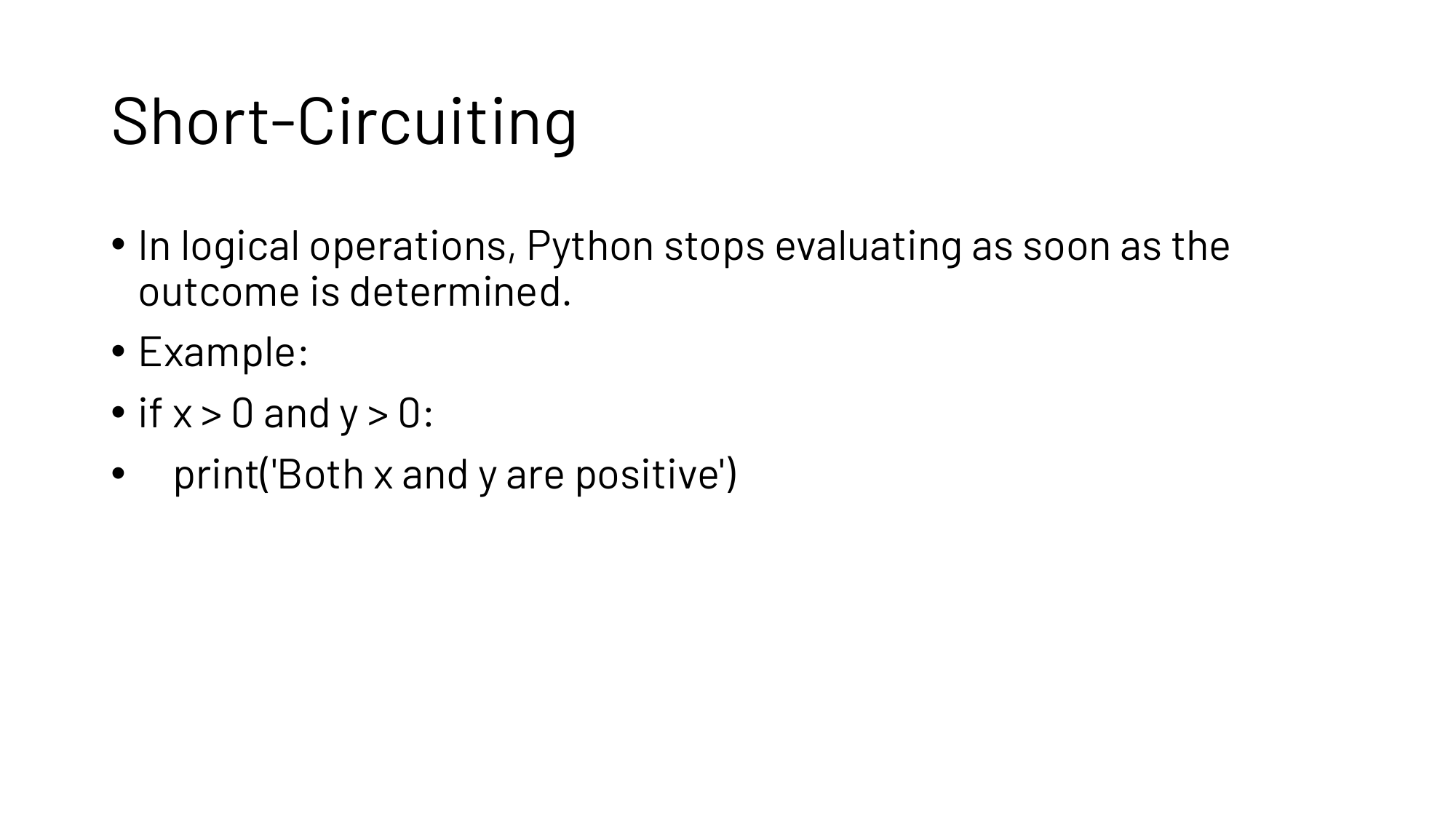

# Short-Circuiting
In logical operations, Python stops evaluating as soon as the outcome is determined.
Example:
if x > 0 and y > 0:
    print('Both x and y are positive')